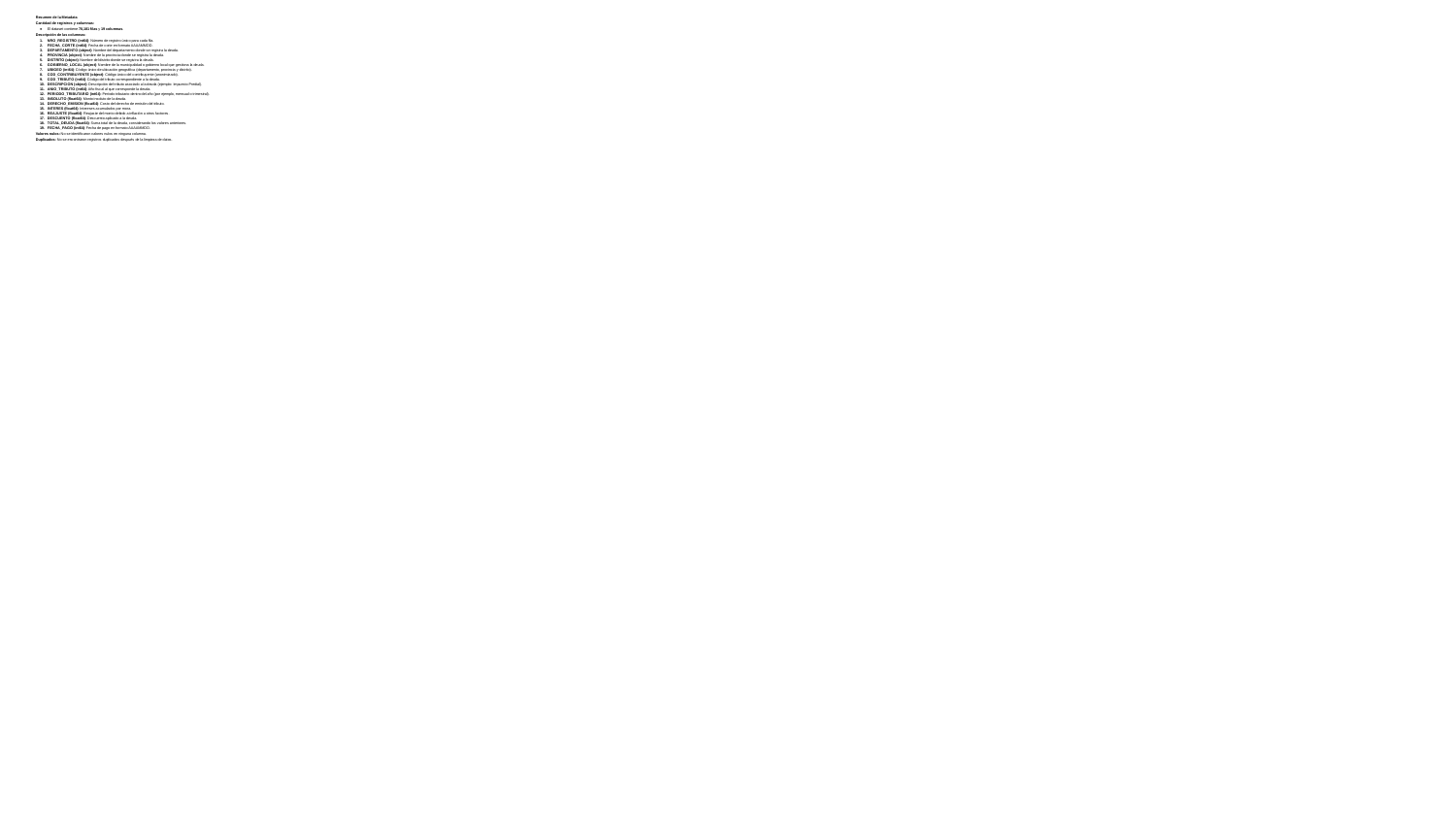

Resumen de la Metadata
Cantidad de registros y columnas:
El dataset contiene 70,181 filas y 19 columnas.
Descripción de las columnas:
NRO_REGISTRO (int64): Número de registro único para cada fila.
FECHA_CORTE (int64): Fecha de corte en formato AAAAMMDD.
DEPARTAMENTO (object): Nombre del departamento donde se registra la deuda.
PROVINCIA (object): Nombre de la provincia donde se registra la deuda.
DISTRITO (object): Nombre del distrito donde se registra la deuda.
GOBIERNO_LOCAL (object): Nombre de la municipalidad o gobierno local que gestiona la deuda.
UBIGEO (int64): Código único de ubicación geográfica (departamento, provincia y distrito).
COD_CONTRIBUYENTE (object): Código único del contribuyente (anonimizado).
COD_TRIBUTO (int64): Código del tributo correspondiente a la deuda.
DESCRIPCION (object): Descripción del tributo asociado a la deuda (ejemplo: Impuesto Predial).
ANIO_TRIBUTO (int64): Año fiscal al que corresponde la deuda.
PERIODO_TRIBUTARIO (int64): Período tributario dentro del año (por ejemplo, mensual o trimestral).
INSOLUTO (float64): Monto insoluto de la deuda.
DERECHO_EMISION (float64): Costo del derecho de emisión del tributo.
INTERES (float64): Intereses acumulados por mora.
REAJUSTE (float64): Reajuste del monto debido a inflación u otros factores.
DESCUENTO (float64): Descuento aplicado a la deuda.
TOTAL_DEUDA (float64): Suma total de la deuda, considerando los valores anteriores.
FECHA_PAGO (int64): Fecha de pago en formato AAAAMMDD.
Valores nulos: No se identificaron valores nulos en ninguna columna.
Duplicados: No se encontraron registros duplicados después de la limpieza de datos.